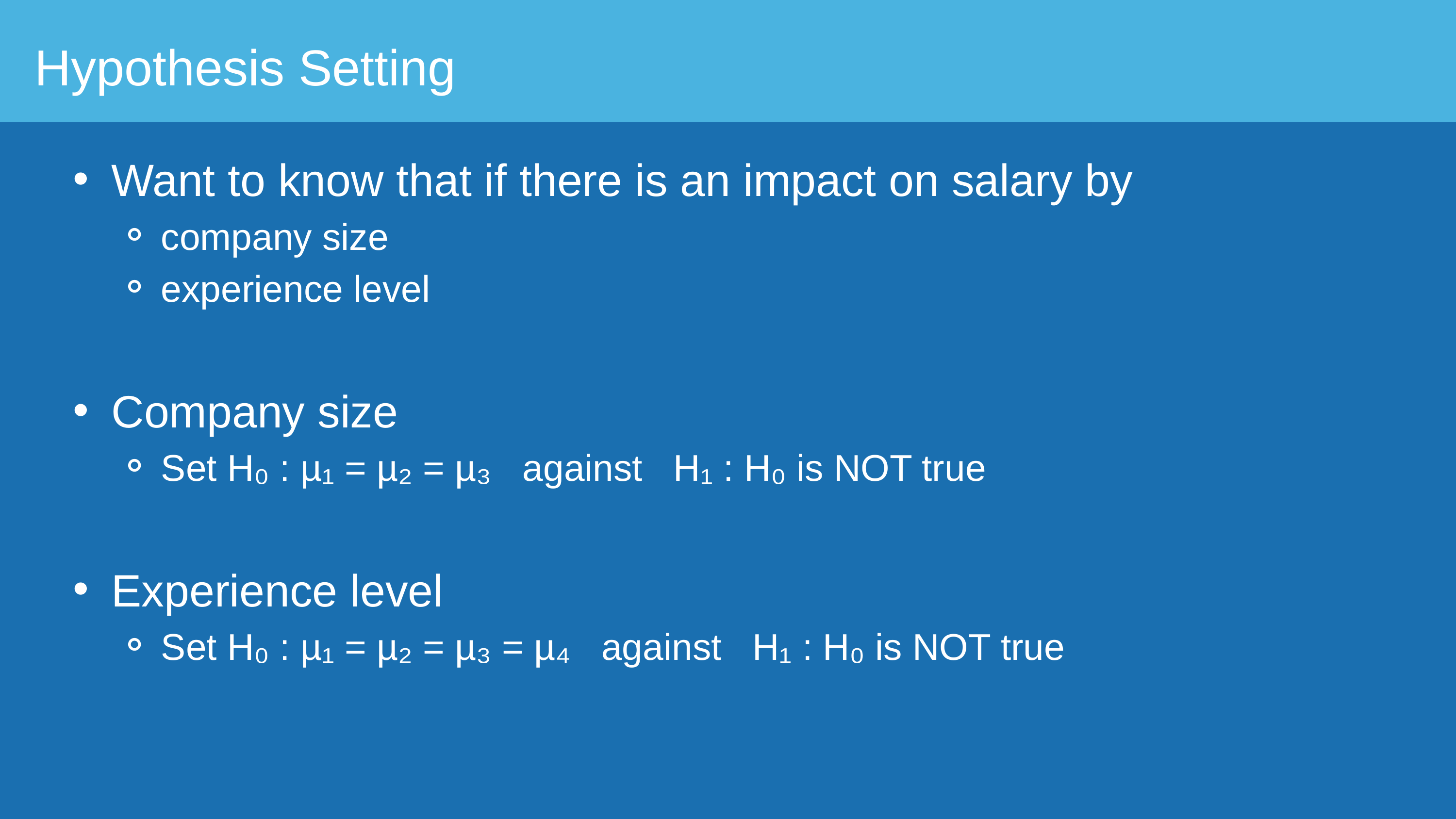

Hypothesis Setting
Want to know that if there is an impact on salary by
company size
experience level

Company size
Set H₀ : µ₁ = µ₂ = µ₃   against   H₁ : H₀ is NOT true

Experience level
Set H₀ : µ₁ = µ₂ = µ₃ = µ₄   against   H₁ : H₀ is NOT true